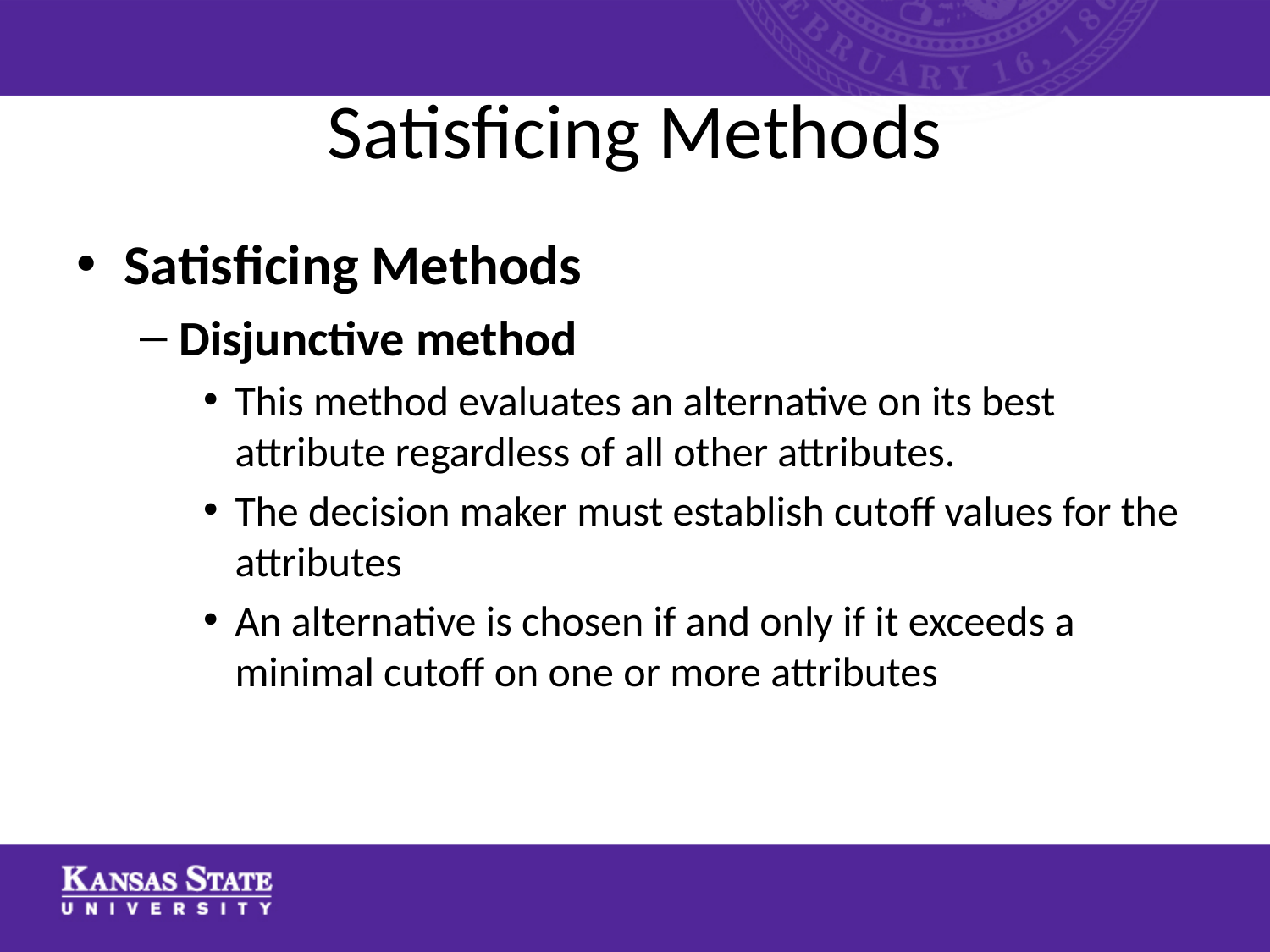

# Satisficing Methods
Satisficing Methods
Disjunctive method
This method evaluates an alternative on its best attribute regardless of all other attributes.
The decision maker must establish cutoff values for the attributes
An alternative is chosen if and only if it exceeds a minimal cutoff on one or more attributes